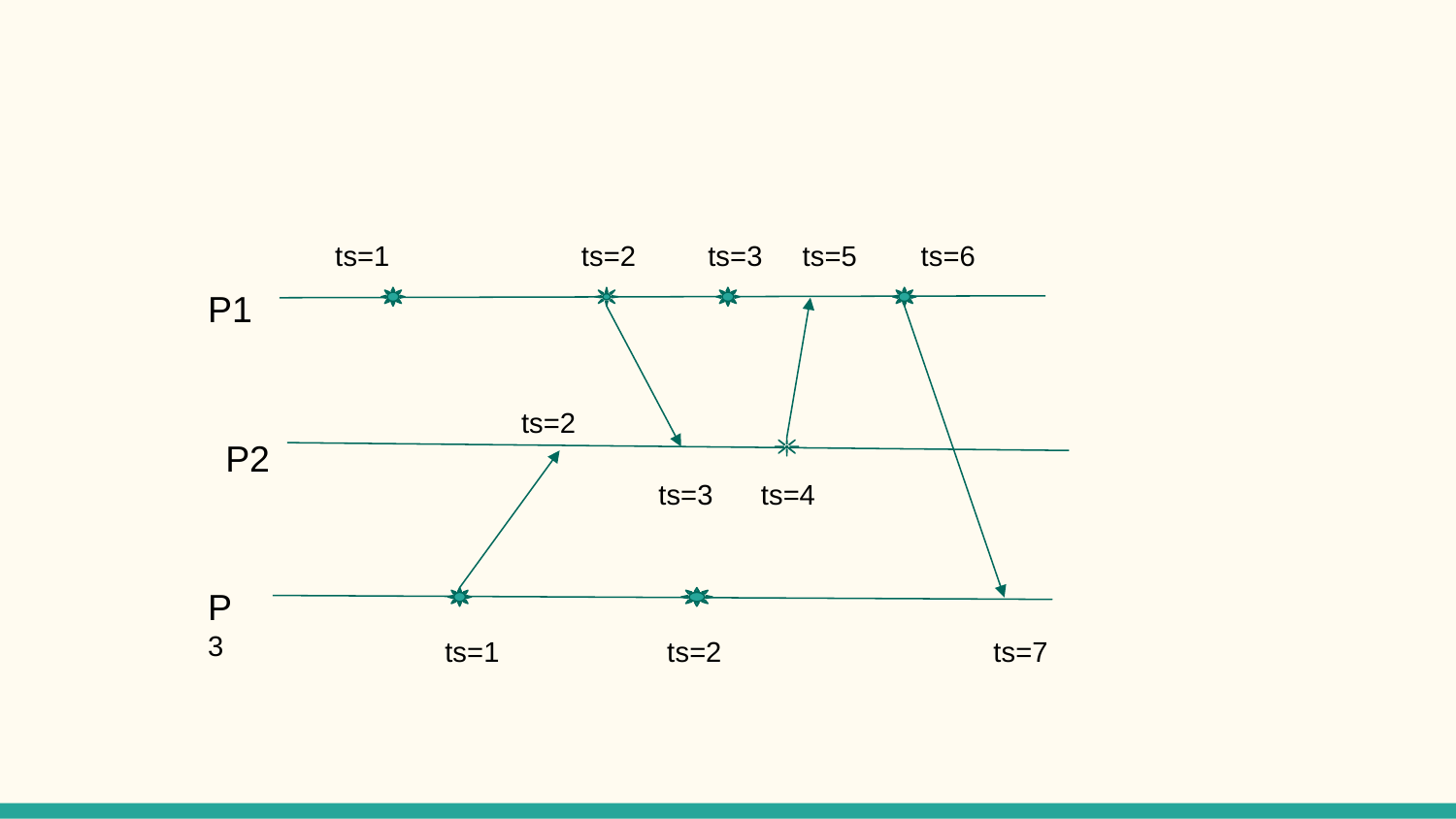

ts=1                        ts=2         ts=3     ts=5        ts=6
P1

ts=2
P2

ts=3      ts=4
P3

ts=1                     ts=2                                  ts=7